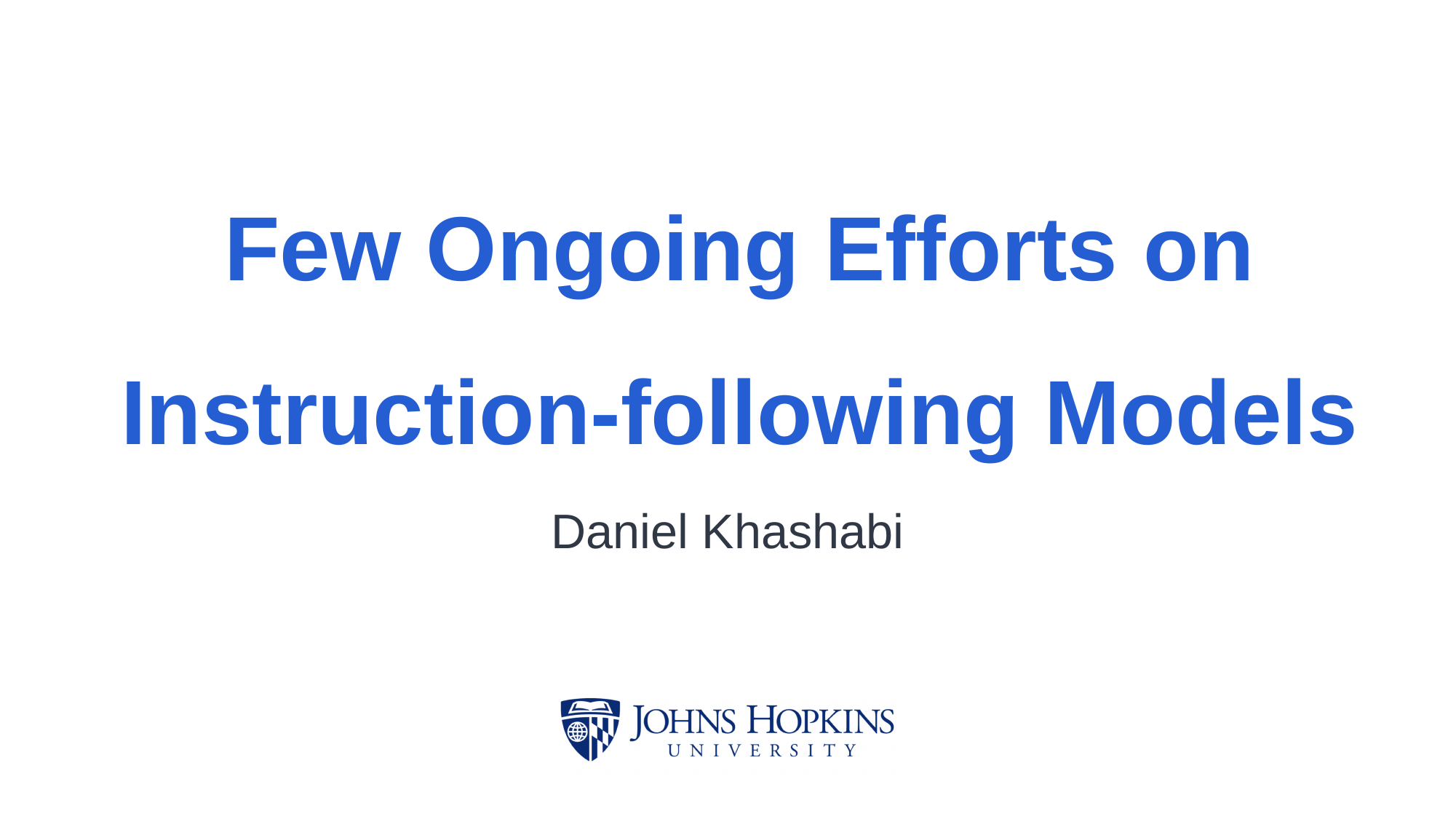

# Few Ongoing Efforts on Instruction-following Models
Daniel Khashabi